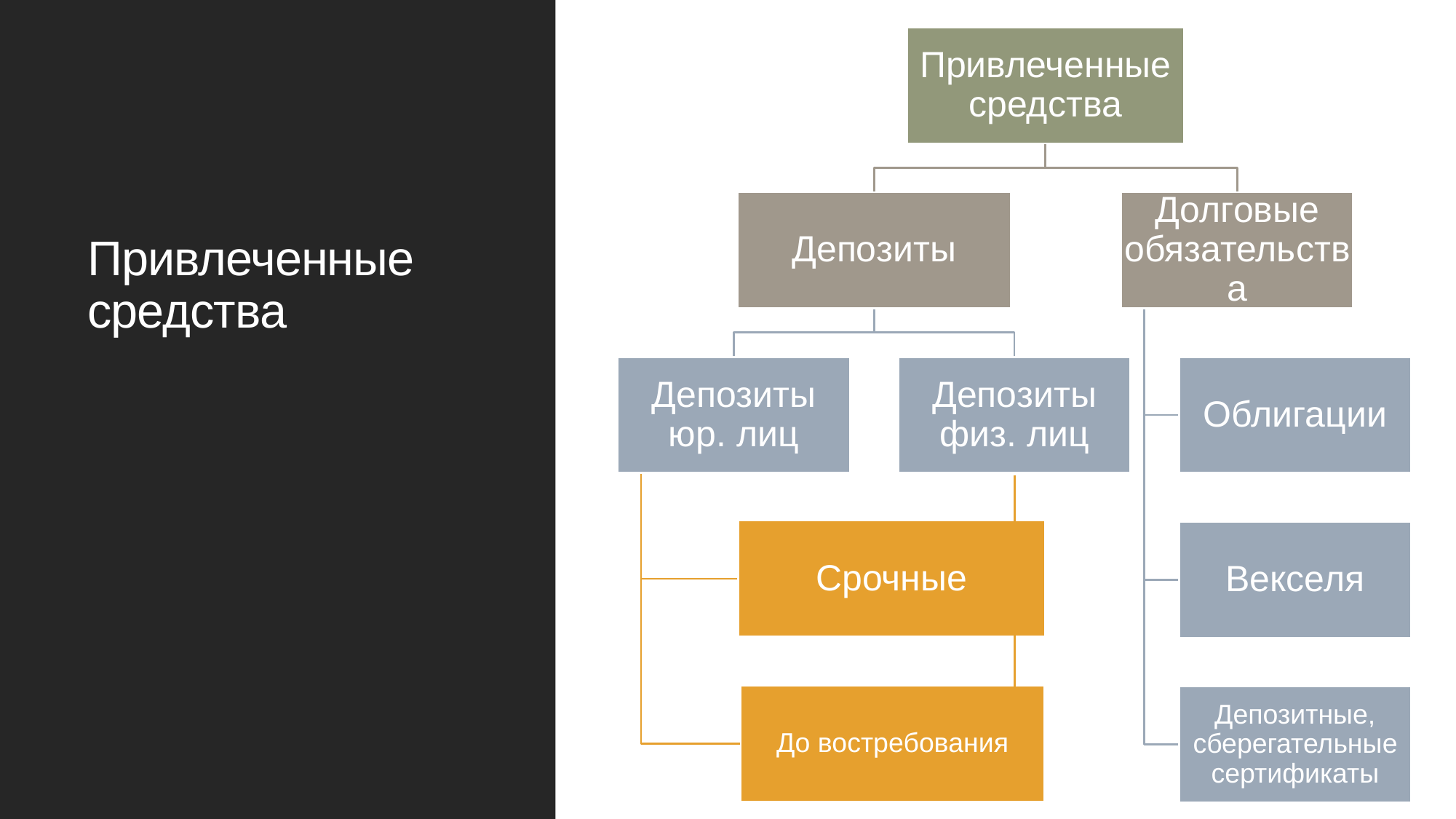

Привлеченные средства
Депозиты
Депозиты юр. лиц
Срочные
До востребования
Депозиты физ. лиц
Долговые обязательства
Облигации
Векселя
Депозитные, сберегательные сертификаты
# Привлеченные средства